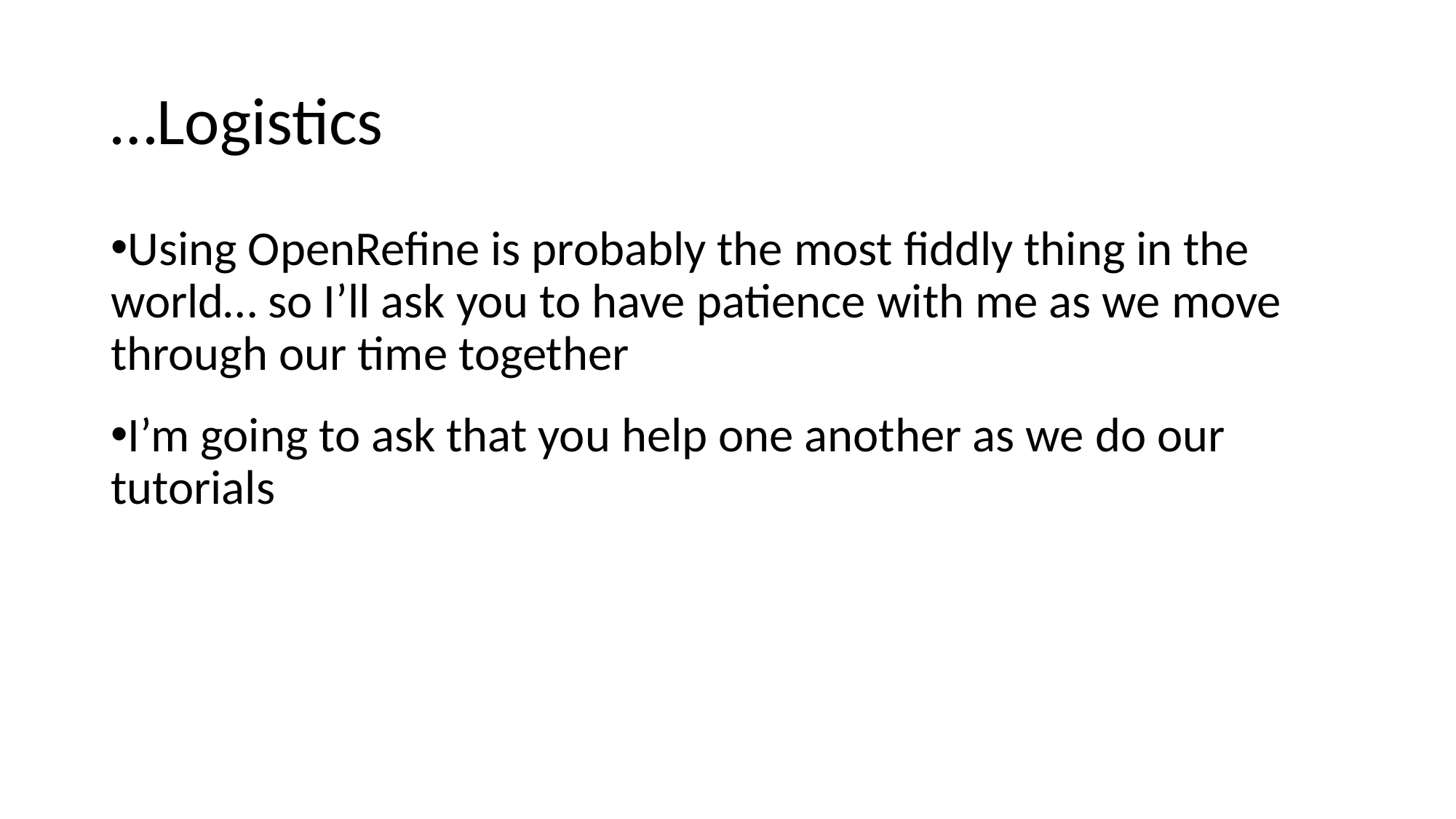

…Logistics
Using OpenRefine is probably the most fiddly thing in the world… so I’ll ask you to have patience with me as we move through our time together

I’m going to ask that you help one another as we do our tutorials